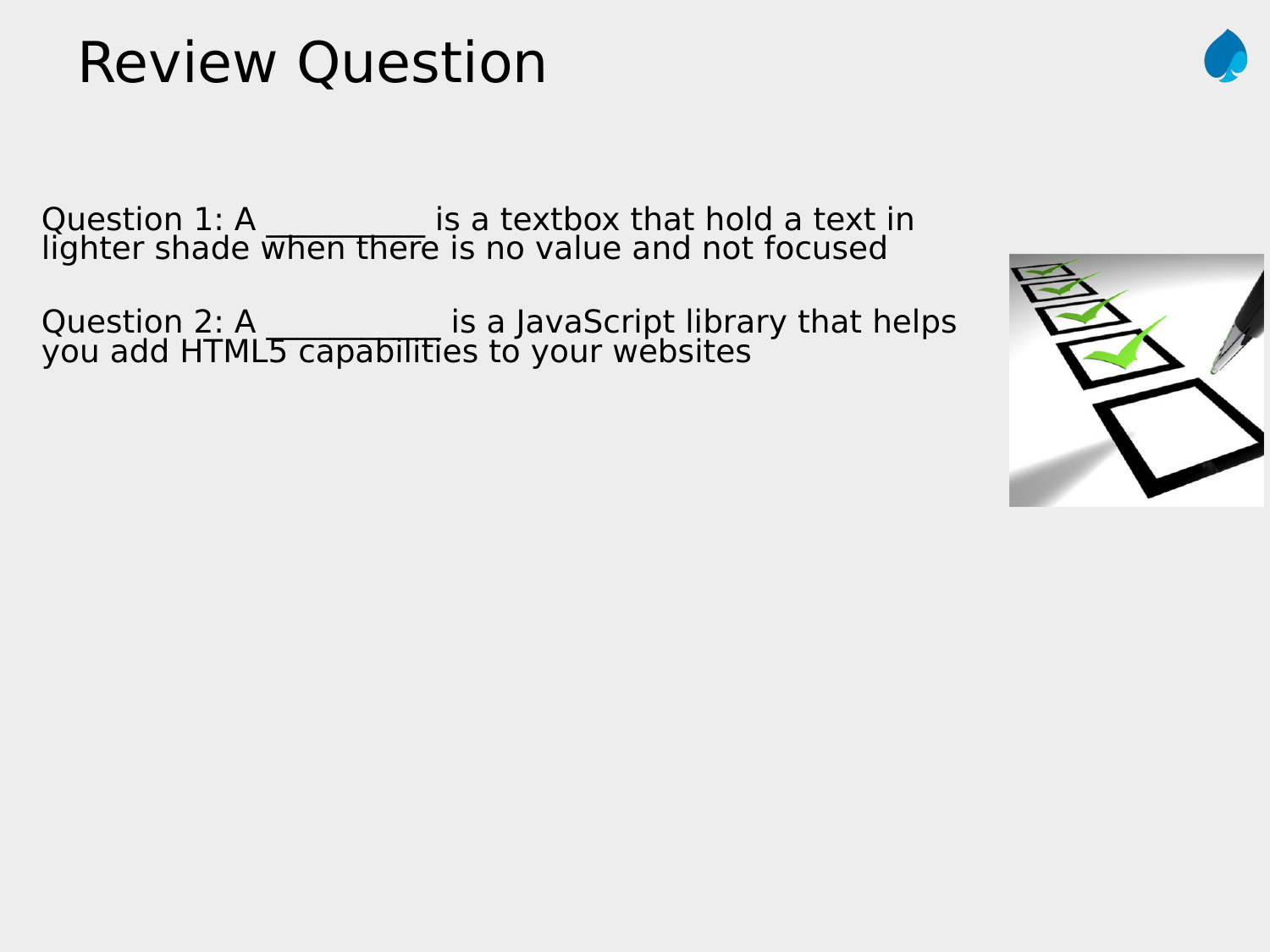

Review Question
Question 1: A __________ is a textbox that hold a text in lighter shade when there is no value and not focused

Question 2: A ___________ is a JavaScript library that helps you add HTML5 capabilities to your websites